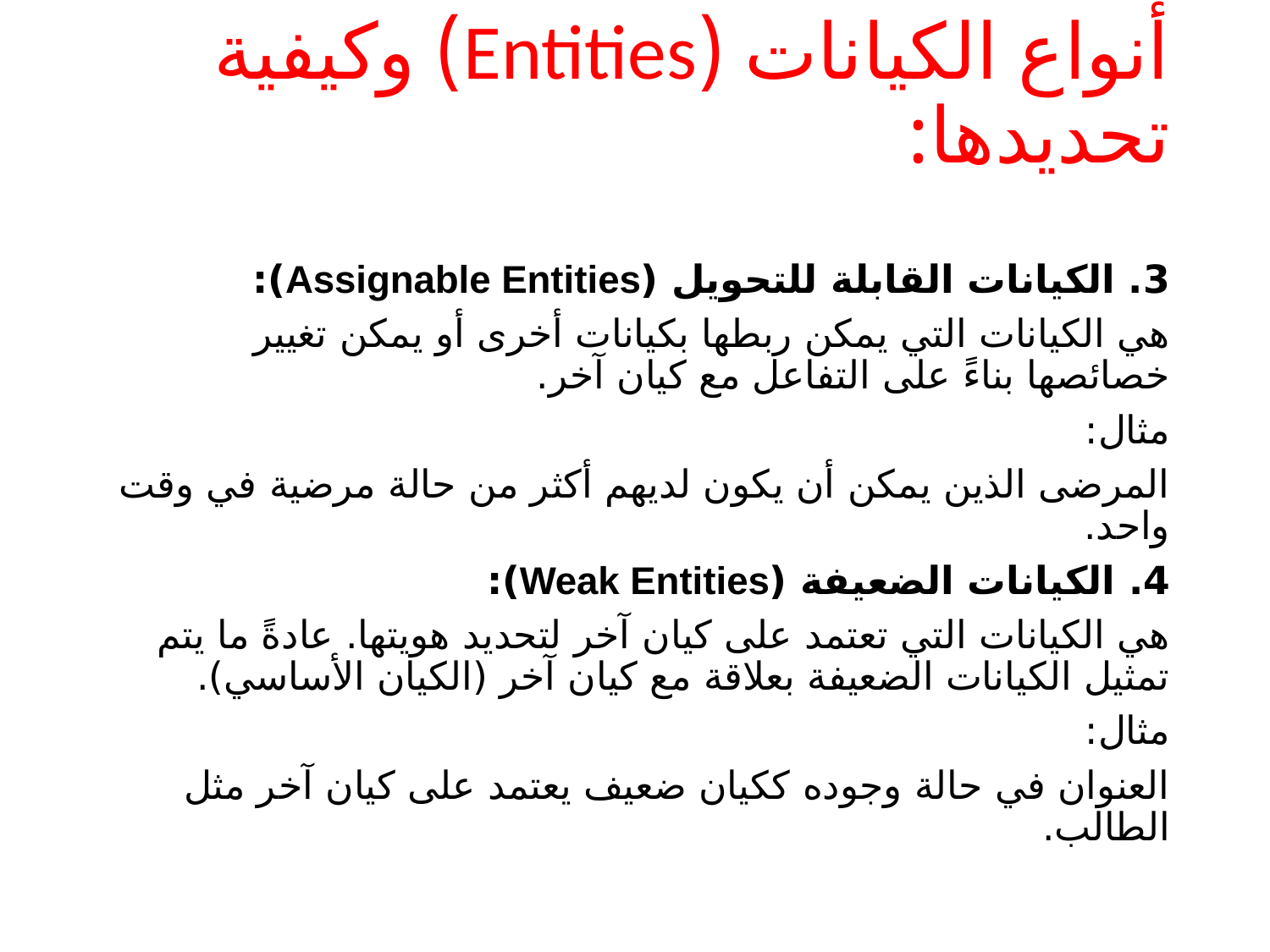

# أنواع الكيانات (Entities) وكيفية تحديدها:
3. الكيانات القابلة للتحويل (Assignable Entities):
هي الكيانات التي يمكن ربطها بكيانات أخرى أو يمكن تغيير خصائصها بناءً على التفاعل مع كيان آخر.
مثال:
المرضى الذين يمكن أن يكون لديهم أكثر من حالة مرضية في وقت واحد.
4. الكيانات الضعيفة (Weak Entities):
هي الكيانات التي تعتمد على كيان آخر لتحديد هويتها. عادةً ما يتم تمثيل الكيانات الضعيفة بعلاقة مع كيان آخر (الكيان الأساسي).
مثال:
العنوان في حالة وجوده ككيان ضعيف يعتمد على كيان آخر مثل الطالب.